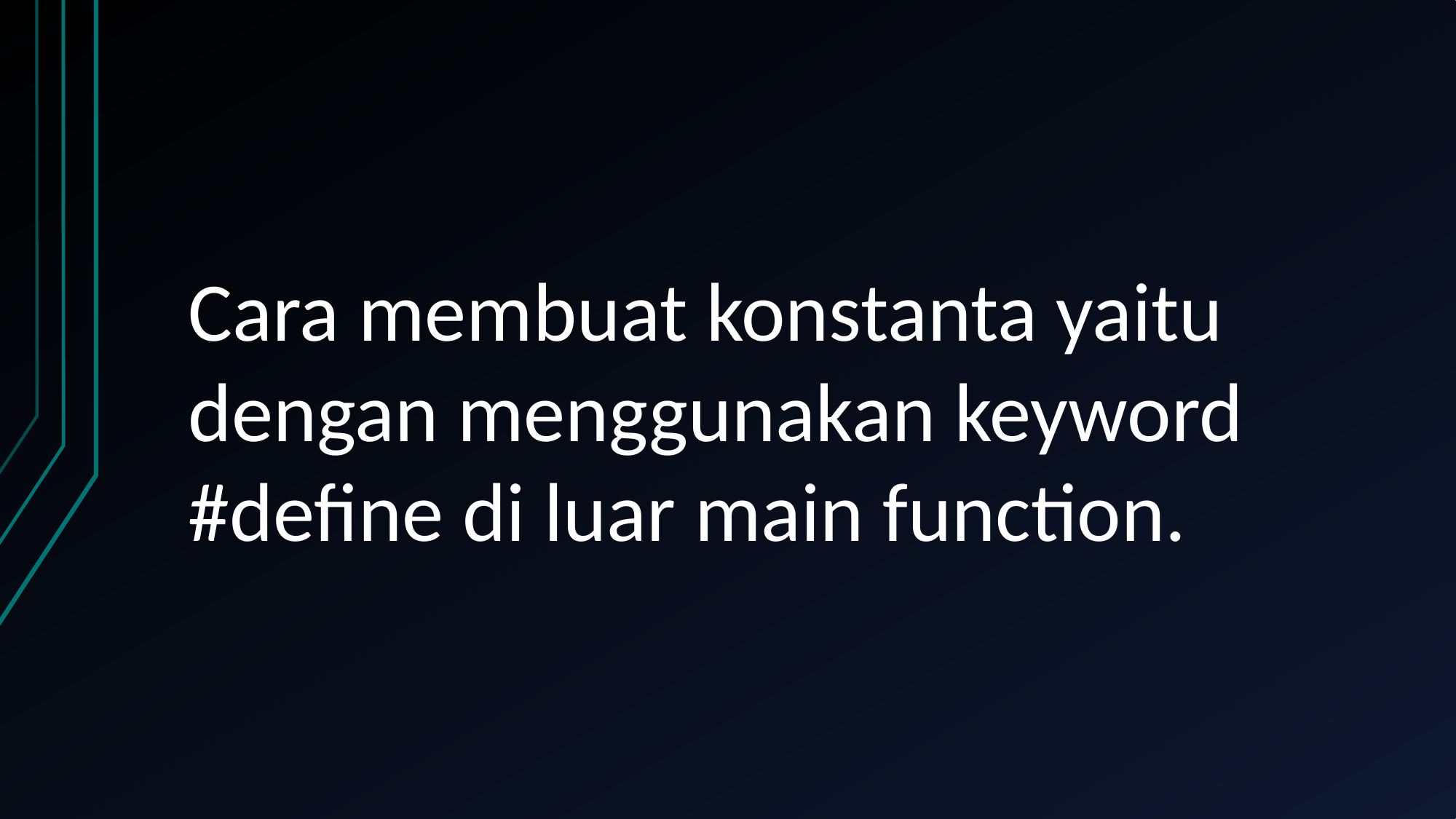

Cara membuat konstanta yaitu dengan menggunakan keyword #define di luar main function.